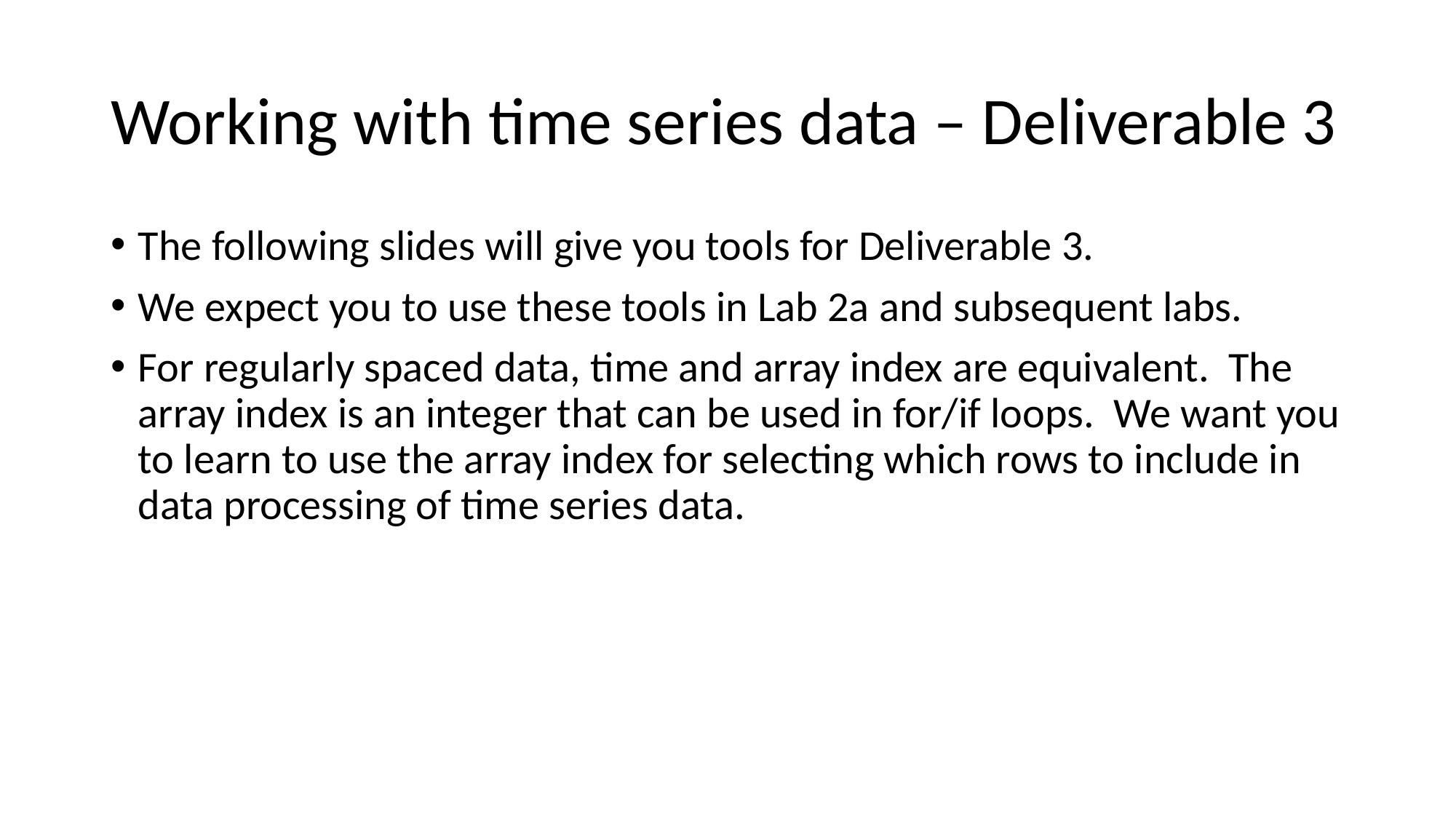

# Working with time series data – Deliverable 3
The following slides will give you tools for Deliverable 3.
We expect you to use these tools in Lab 2a and subsequent labs.
For regularly spaced data, time and array index are equivalent.  The array index is an integer that can be used in for/if loops.  We want you to learn to use the array index for selecting which rows to include in data processing of time series data.